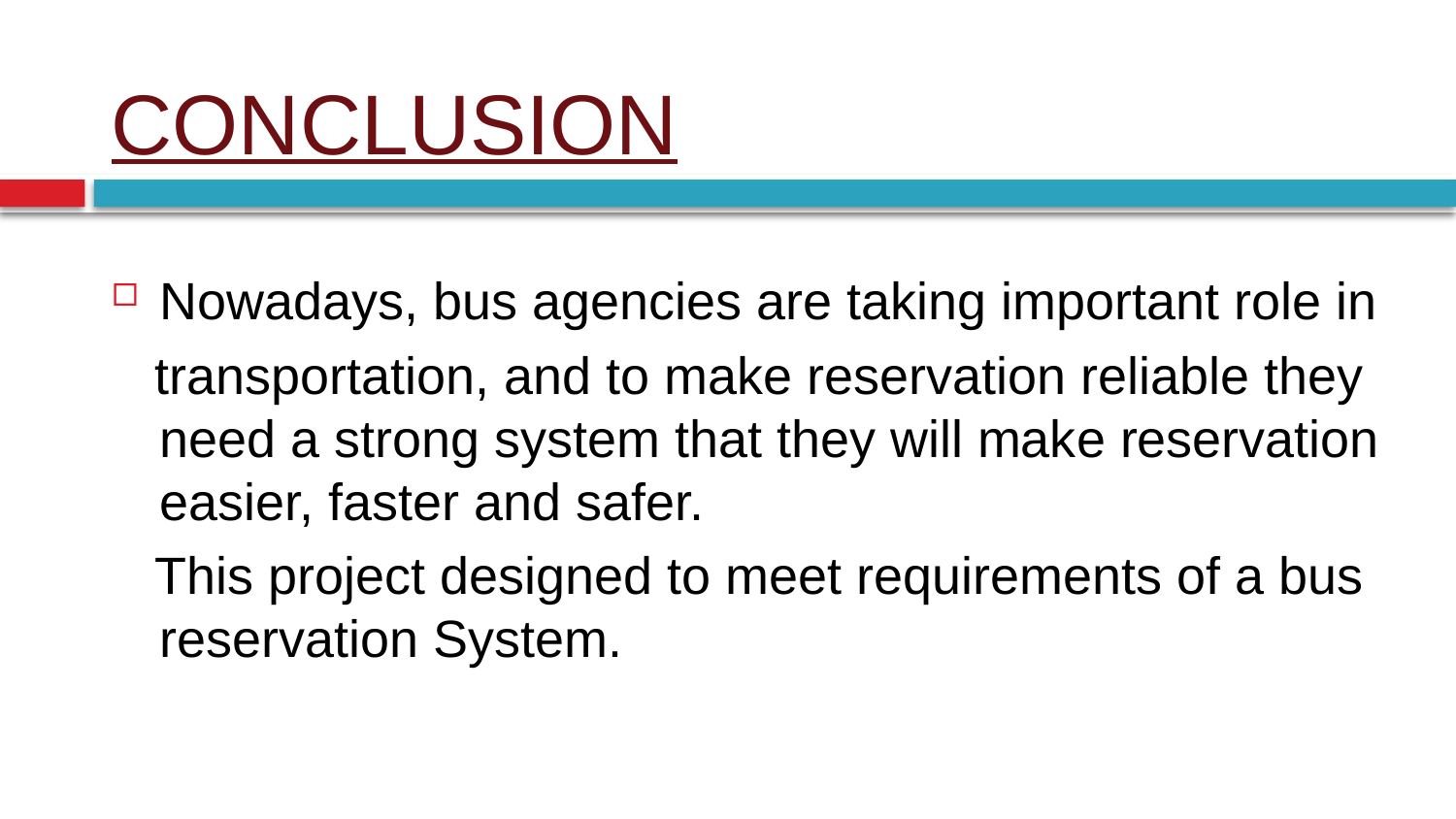

# CONCLUSION
Nowadays, bus agencies are taking important role in
   transportation, and to make reservation reliable they need a strong system that they will make reservation easier, faster and safer.
   This project designed to meet requirements of a bus reservation System.